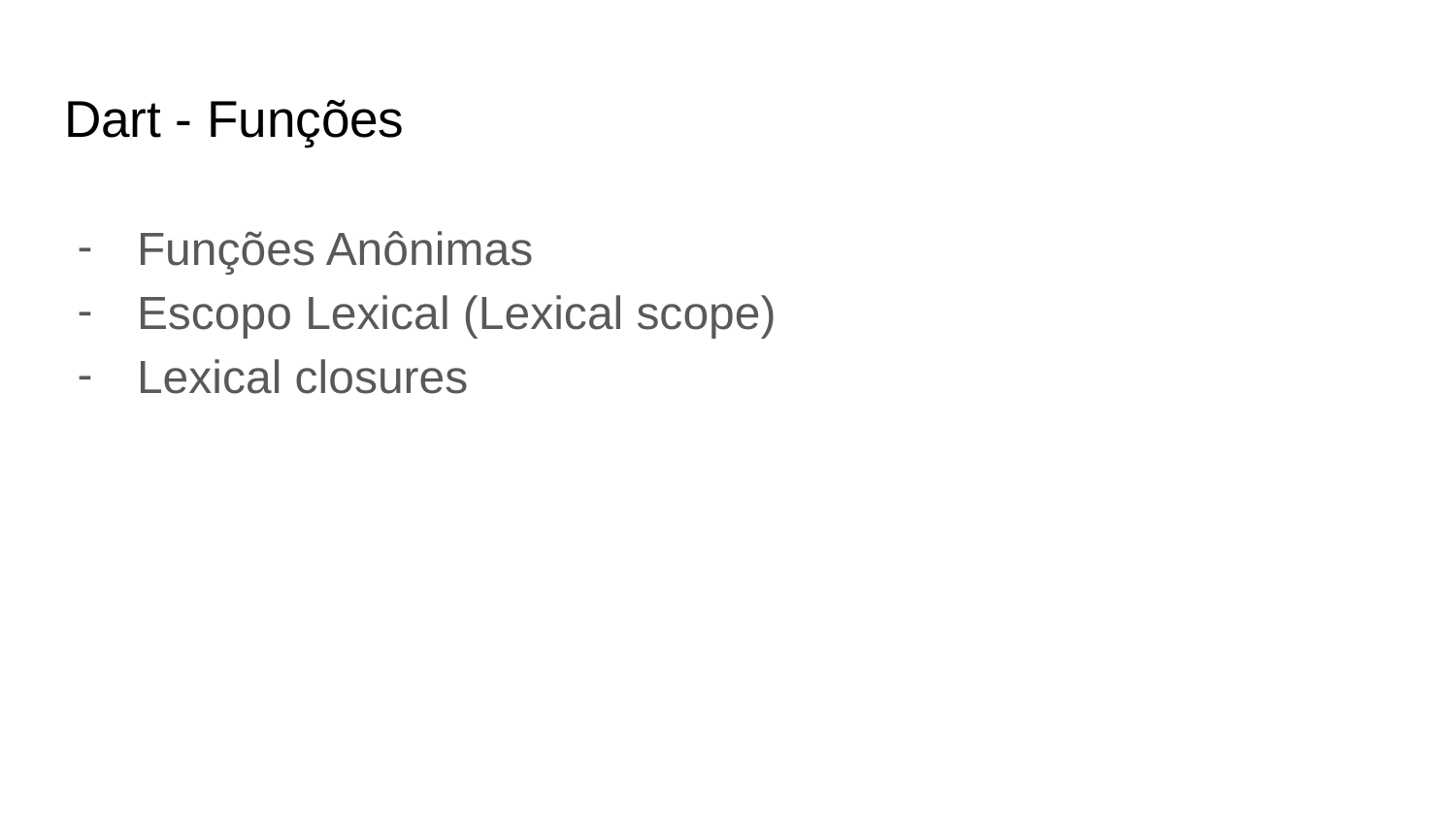

# Dart - Funções
Funções Anônimas
Escopo Lexical (Lexical scope)
Lexical closures